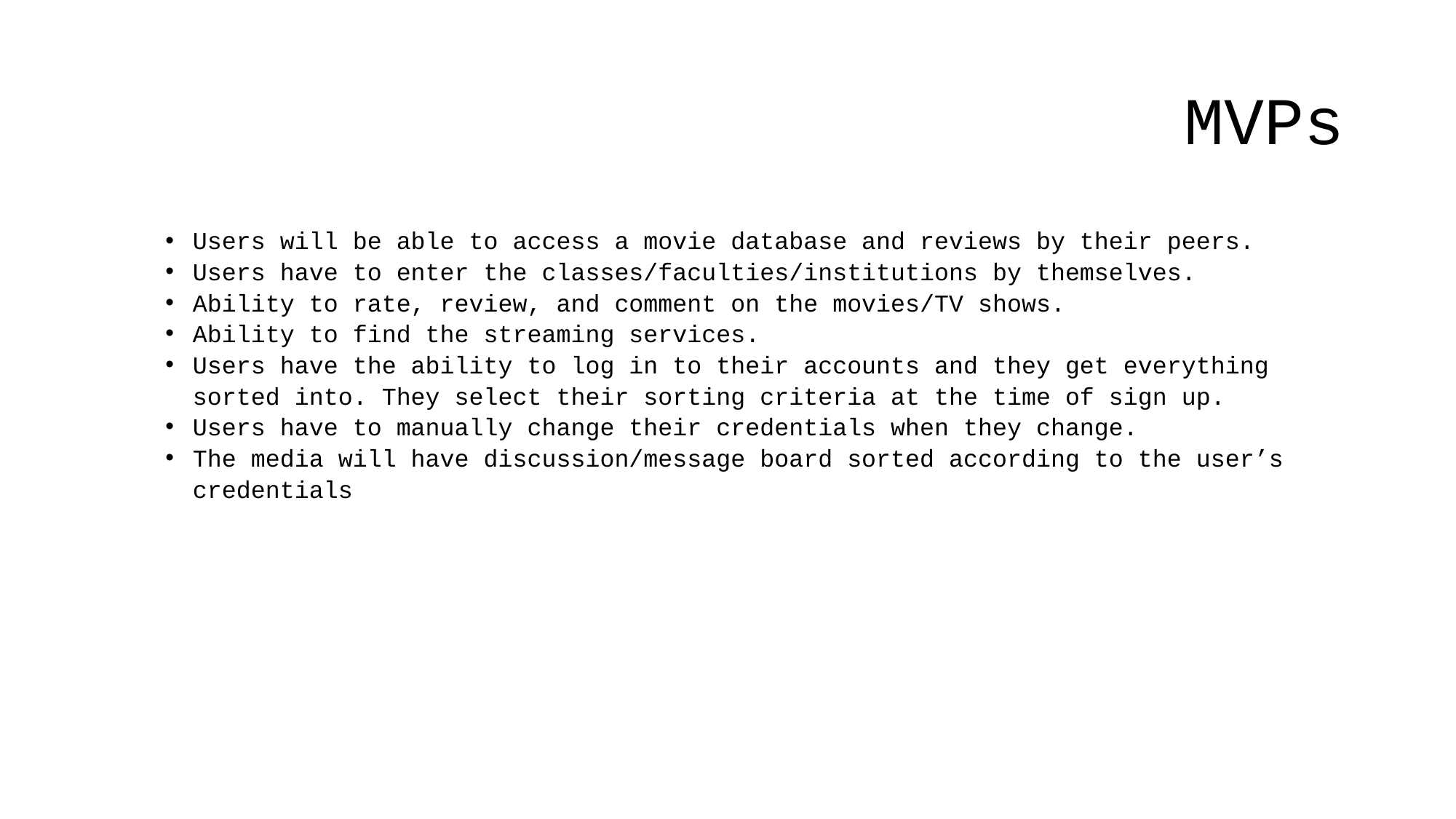

# MVPs
Users will be able to access a movie database and reviews by their peers.
Users have to enter the classes/faculties/institutions by themselves.
Ability to rate, review, and comment on the movies/TV shows.
Ability to find the streaming services.
Users have the ability to log in to their accounts and they get everything sorted into. They select their sorting criteria at the time of sign up.
Users have to manually change their credentials when they change.
The media will have discussion/message board sorted according to the user’s credentials